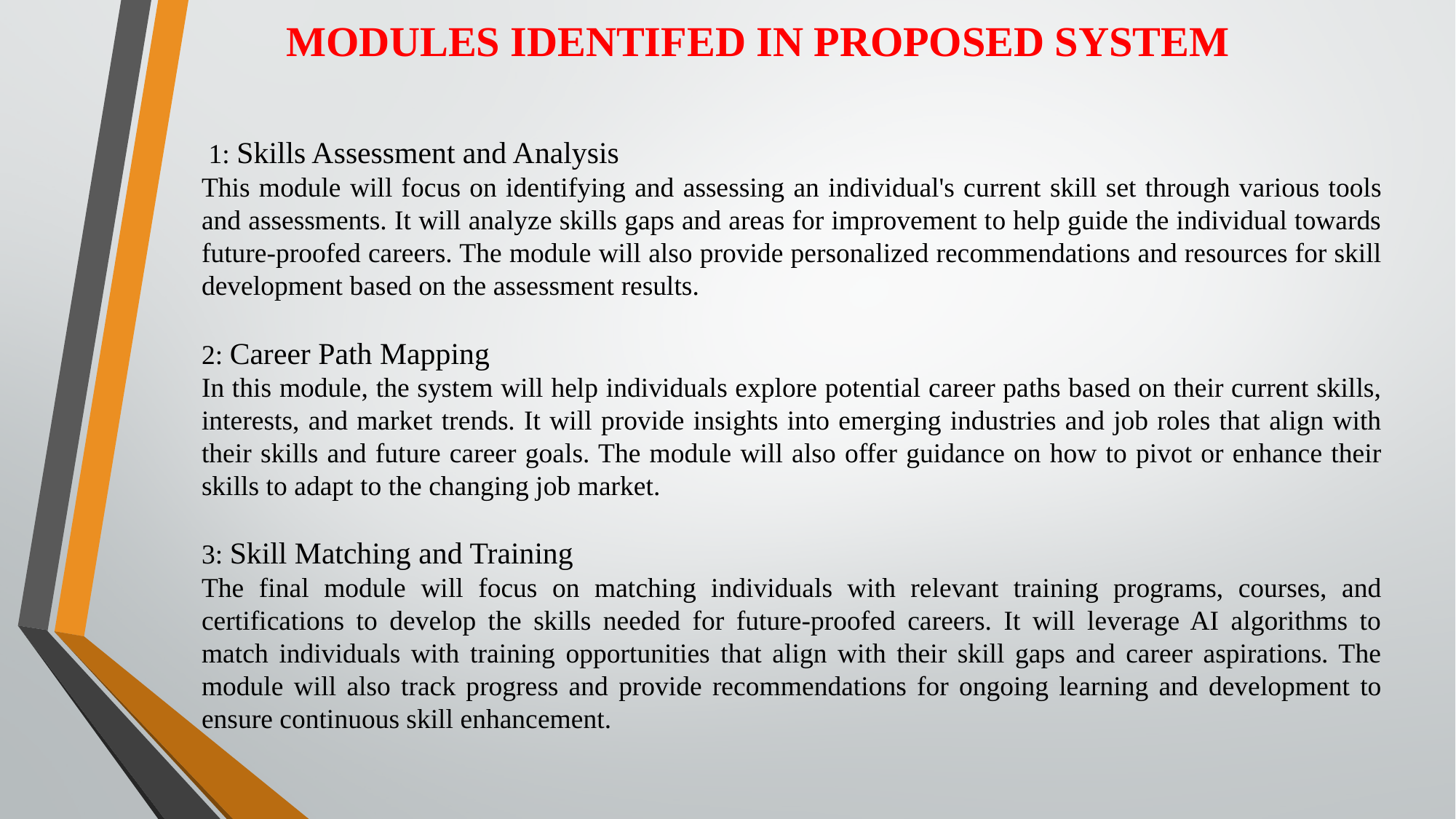

MODULES IDENTIFED IN PROPOSED SYSTEM
 1: Skills Assessment and Analysis
This module will focus on identifying and assessing an individual's current skill set through various tools and assessments. It will analyze skills gaps and areas for improvement to help guide the individual towards future-proofed careers. The module will also provide personalized recommendations and resources for skill development based on the assessment results.

2: Career Path Mapping
In this module, the system will help individuals explore potential career paths based on their current skills, interests, and market trends. It will provide insights into emerging industries and job roles that align with their skills and future career goals. The module will also offer guidance on how to pivot or enhance their skills to adapt to the changing job market.

3: Skill Matching and Training
The final module will focus on matching individuals with relevant training programs, courses, and certifications to develop the skills needed for future-proofed careers. It will leverage AI algorithms to match individuals with training opportunities that align with their skill gaps and career aspirations. The module will also track progress and provide recommendations for ongoing learning and development to ensure continuous skill enhancement.